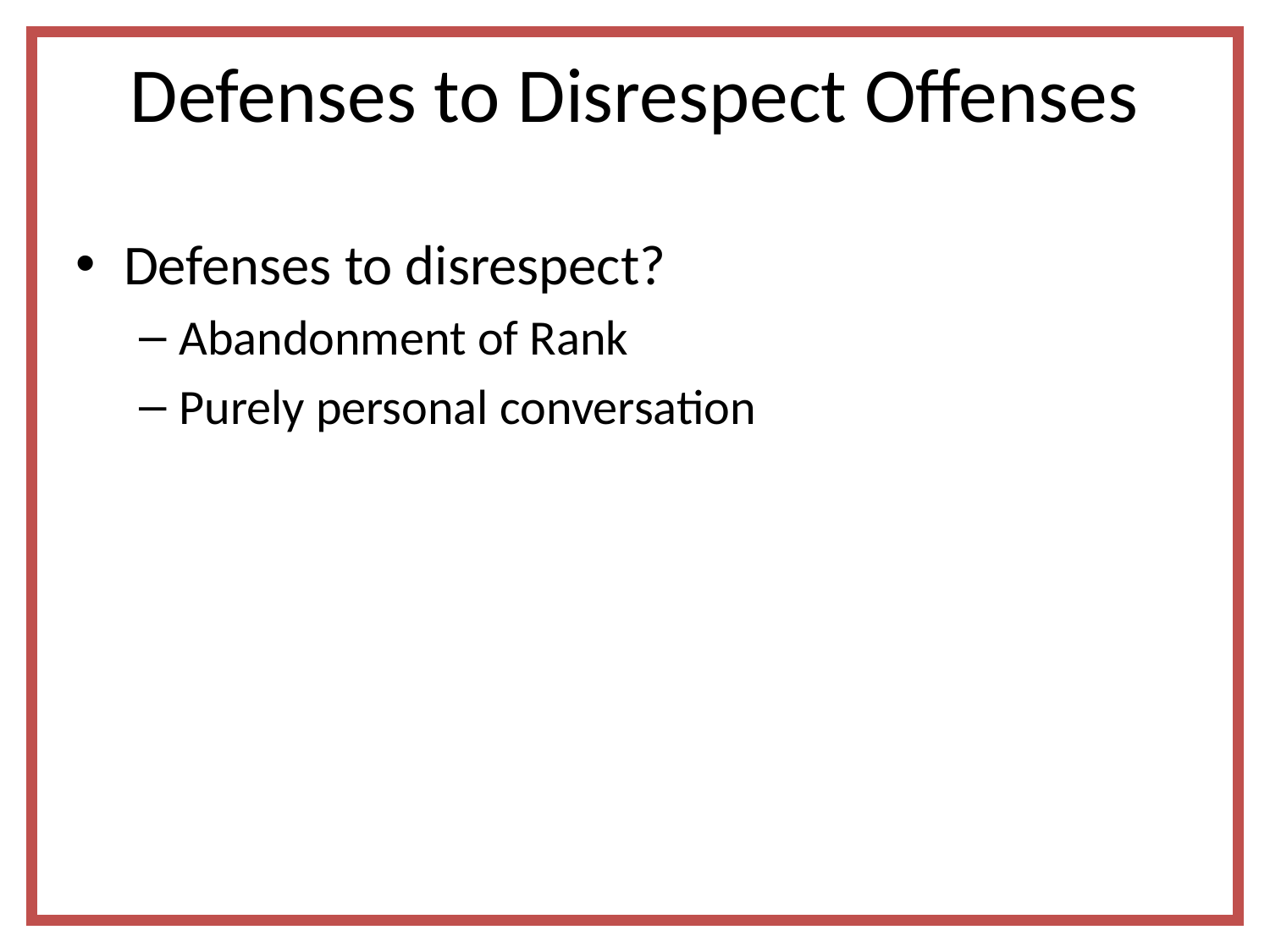

# Defenses to Disrespect Offenses
Defenses to disrespect?
Abandonment of Rank
Purely personal conversation